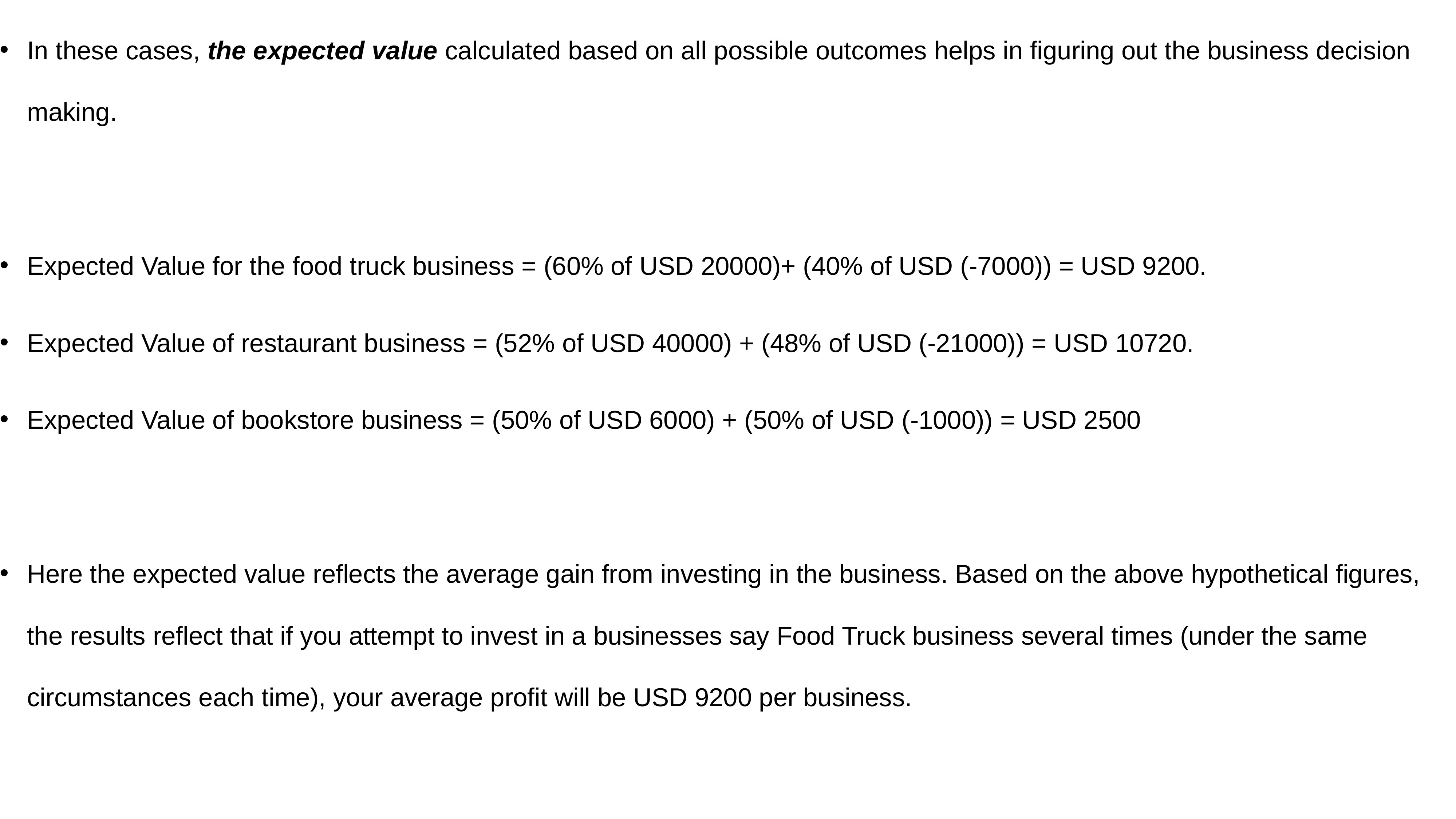

In these cases, the expected value calculated based on all possible outcomes helps in figuring out the business decision making.

Expected Value for the food truck business = (60% of USD 20000)+ (40% of USD (-7000)) = USD 9200.
Expected Value of restaurant business = (52% of USD 40000) + (48% of USD (-21000)) = USD 10720.
Expected Value of bookstore business = (50% of USD 6000) + (50% of USD (-1000)) = USD 2500

Here the expected value reflects the average gain from investing in the business. Based on the above hypothetical figures, the results reflect that if you attempt to invest in a businesses say Food Truck business several times (under the same circumstances each time), your average profit will be USD 9200 per business.